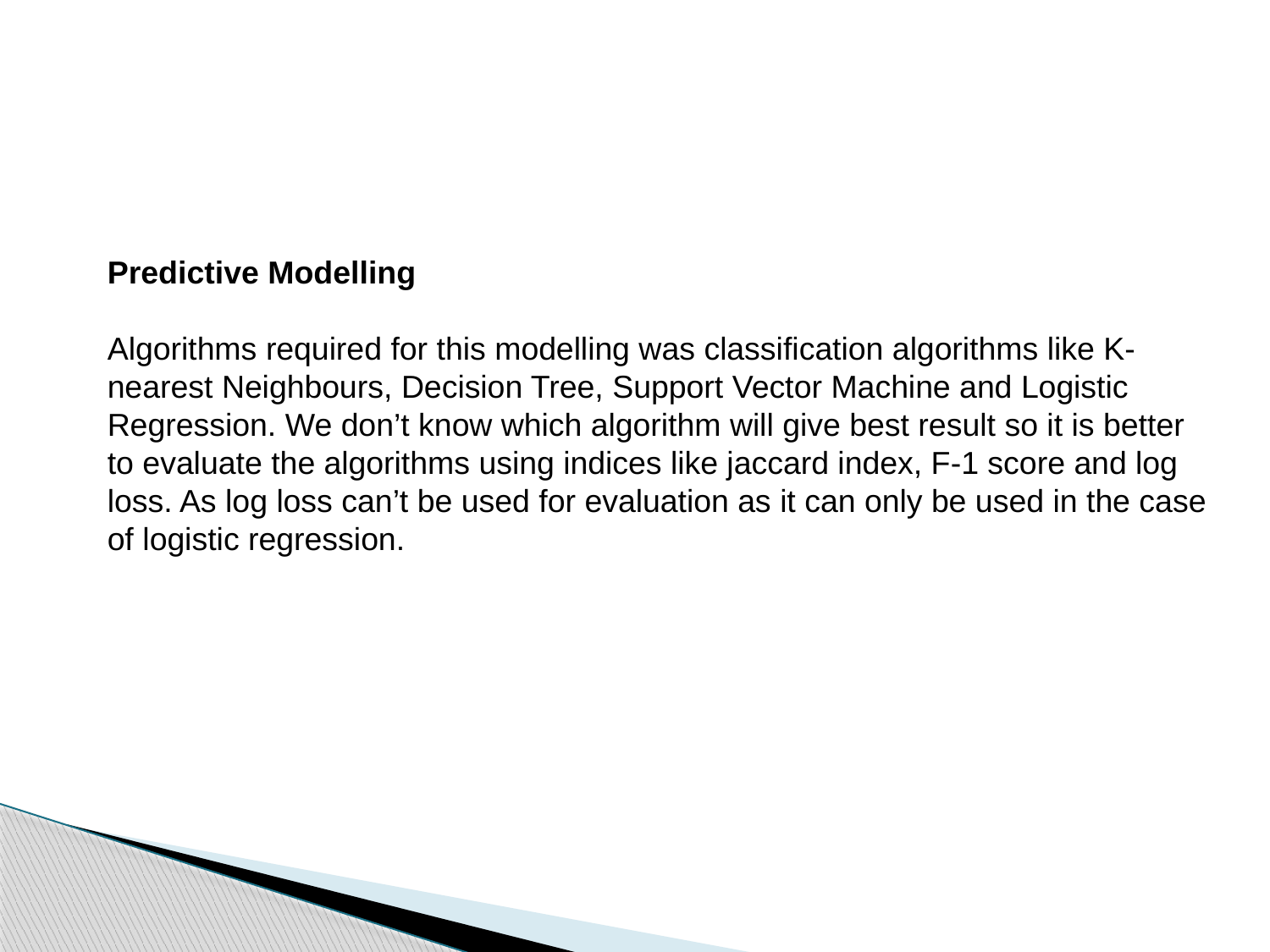

Predictive Modelling

Algorithms required for this modelling was classification algorithms like K-nearest Neighbours, Decision Tree, Support Vector Machine and Logistic Regression. We don’t know which algorithm will give best result so it is better to evaluate the algorithms using indices like jaccard index, F-1 score and log loss. As log loss can’t be used for evaluation as it can only be used in the case of logistic regression.